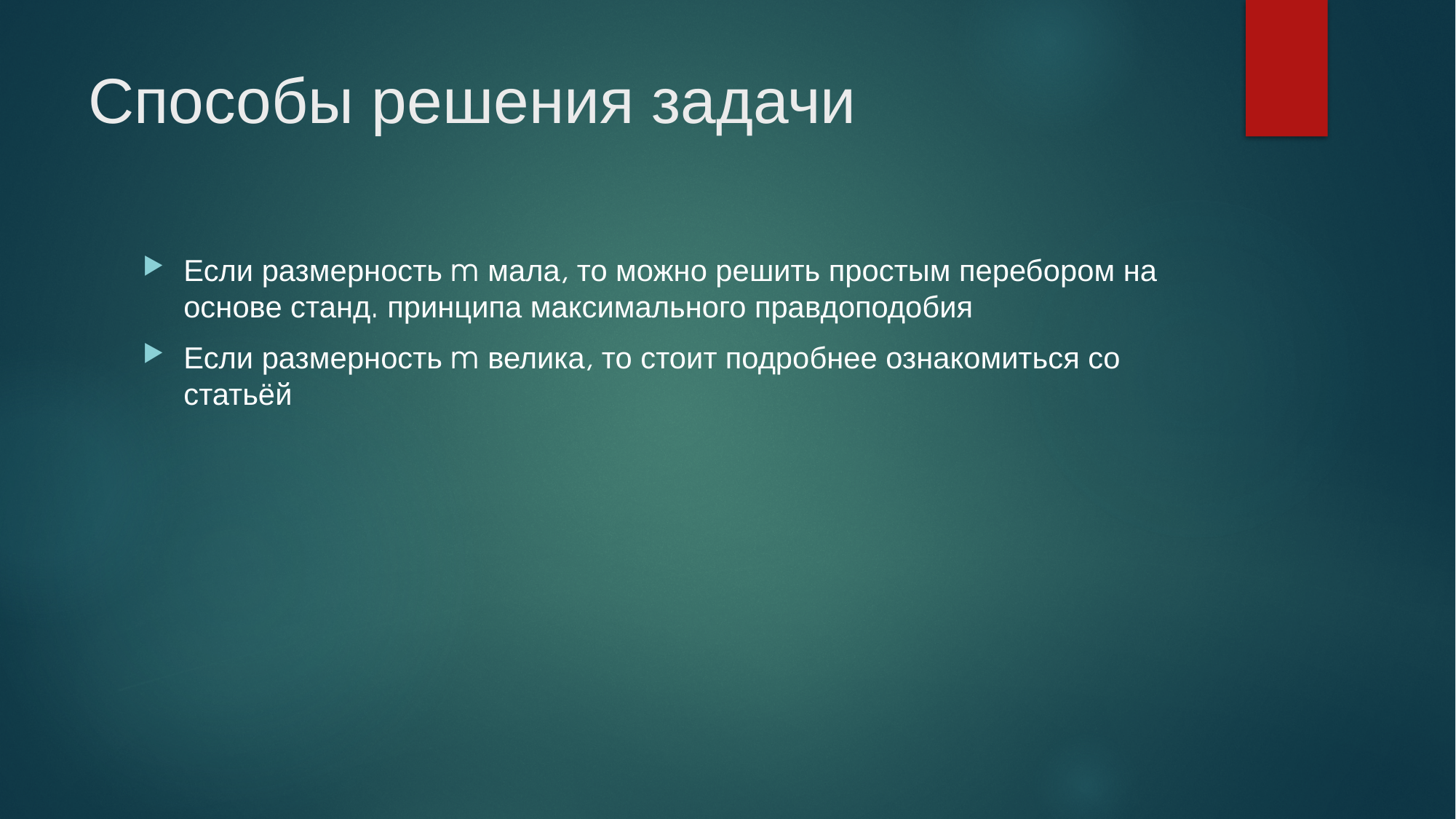

# Способы решения задачи
Если размерность m мала, то можно решить простым перебором на основе станд. принципа максимального правдоподобия
Если размерность m велика, то стоит подробнее ознакомиться со статьёй